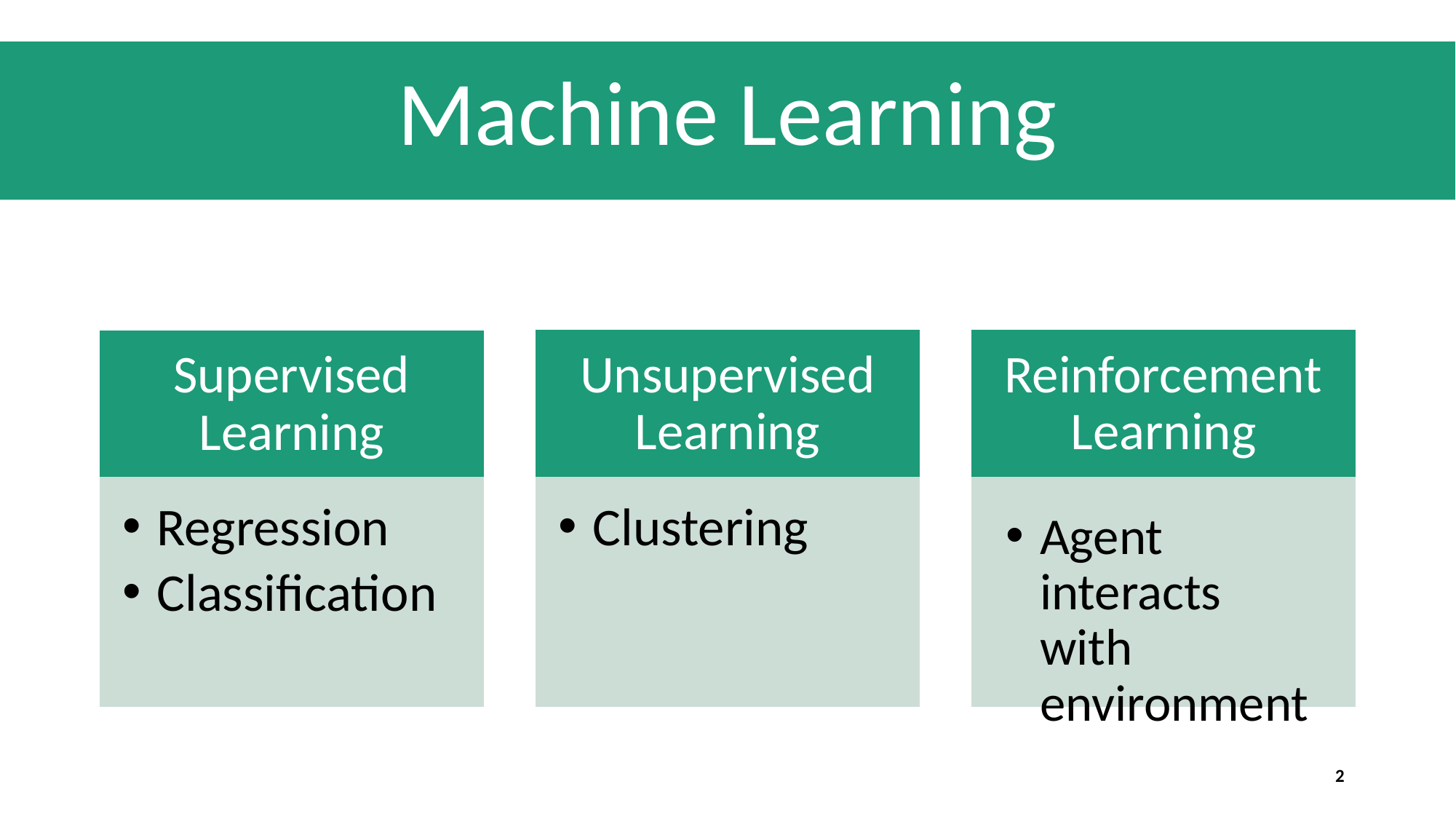

# Machine Learning
Reinforcement Learning

Agent interacts with environment
Unsupervised Learning
Clustering
Supervised Learning
Regression
Classification
2